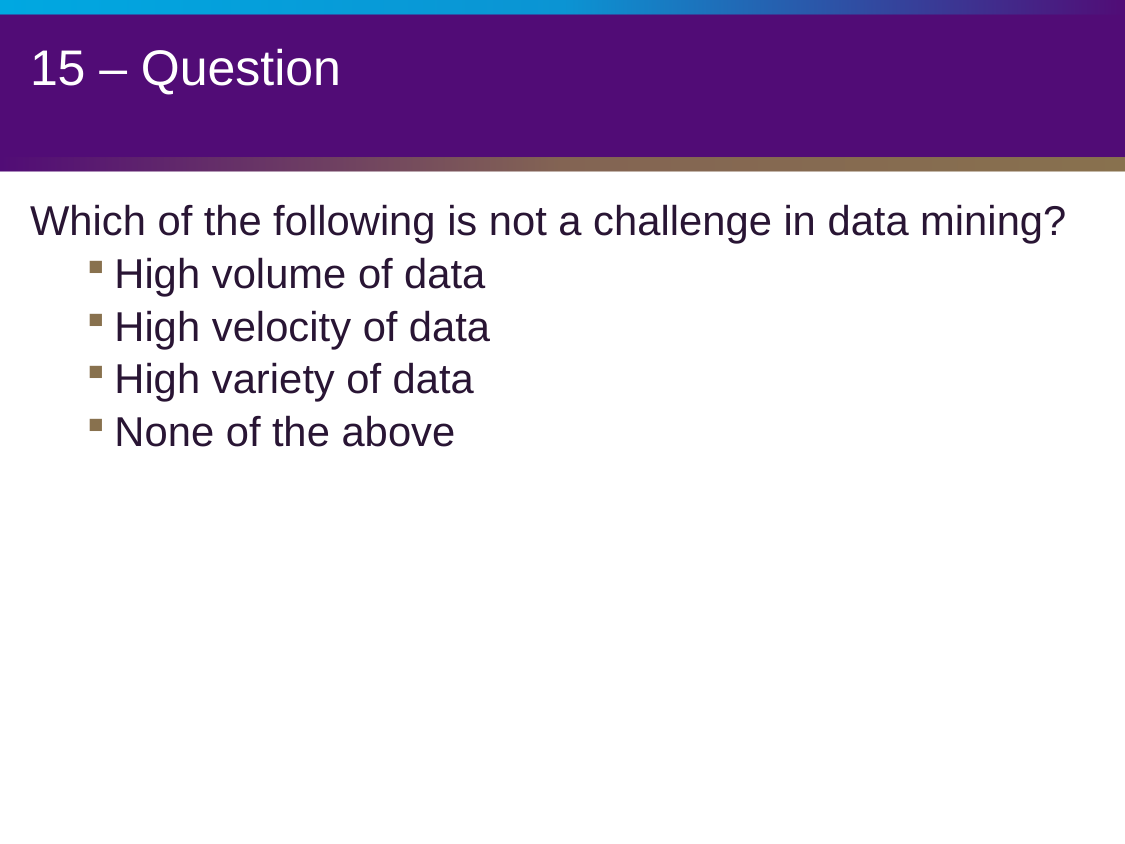

# 15 – Question
Which of the following is not a challenge in data mining?
High volume of data
High velocity of data
High variety of data
None of the above